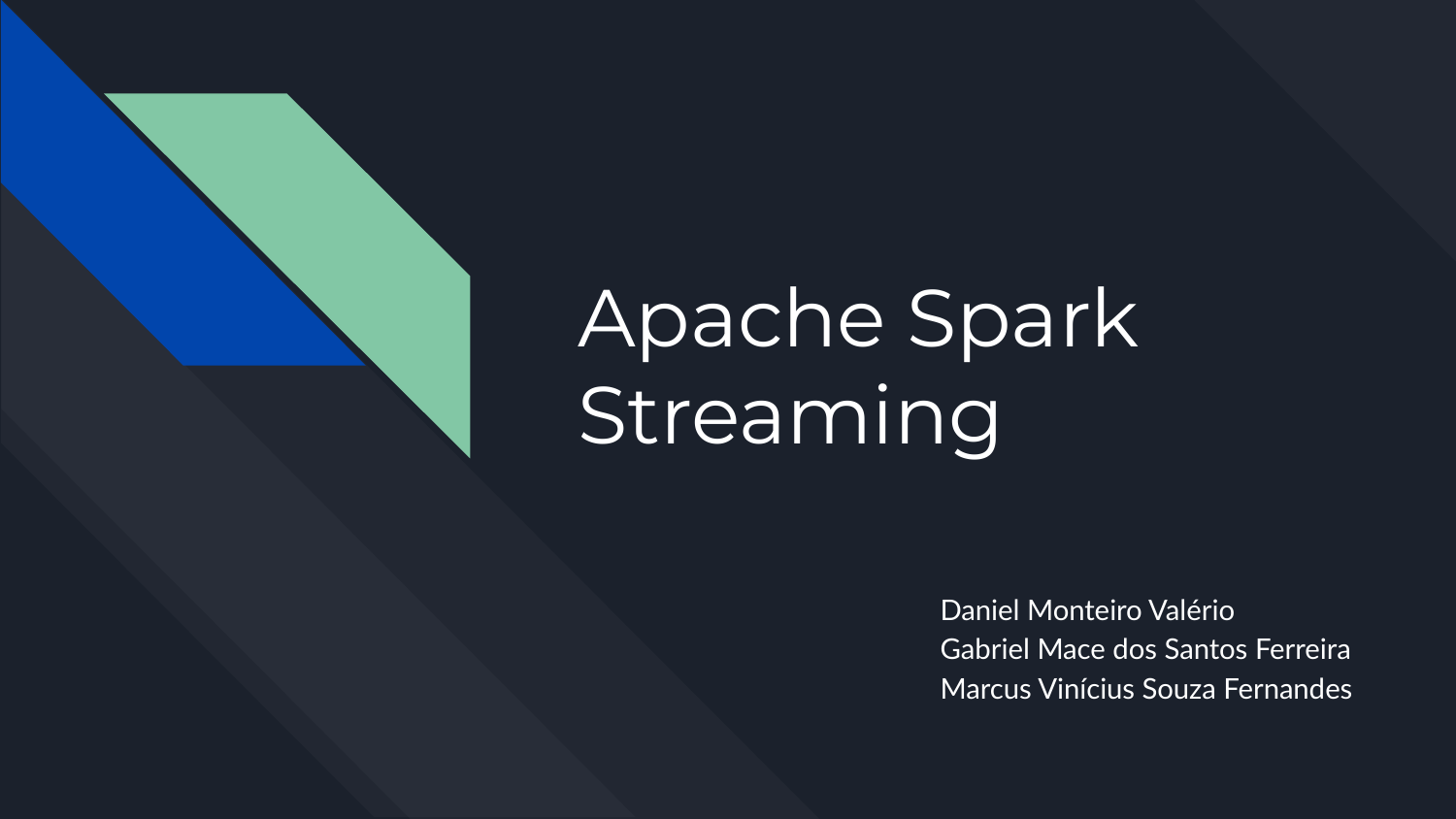

# Apache Spark Streaming
Daniel Monteiro Valério
Gabriel Mace dos Santos Ferreira
Marcus Vinícius Souza Fernandes